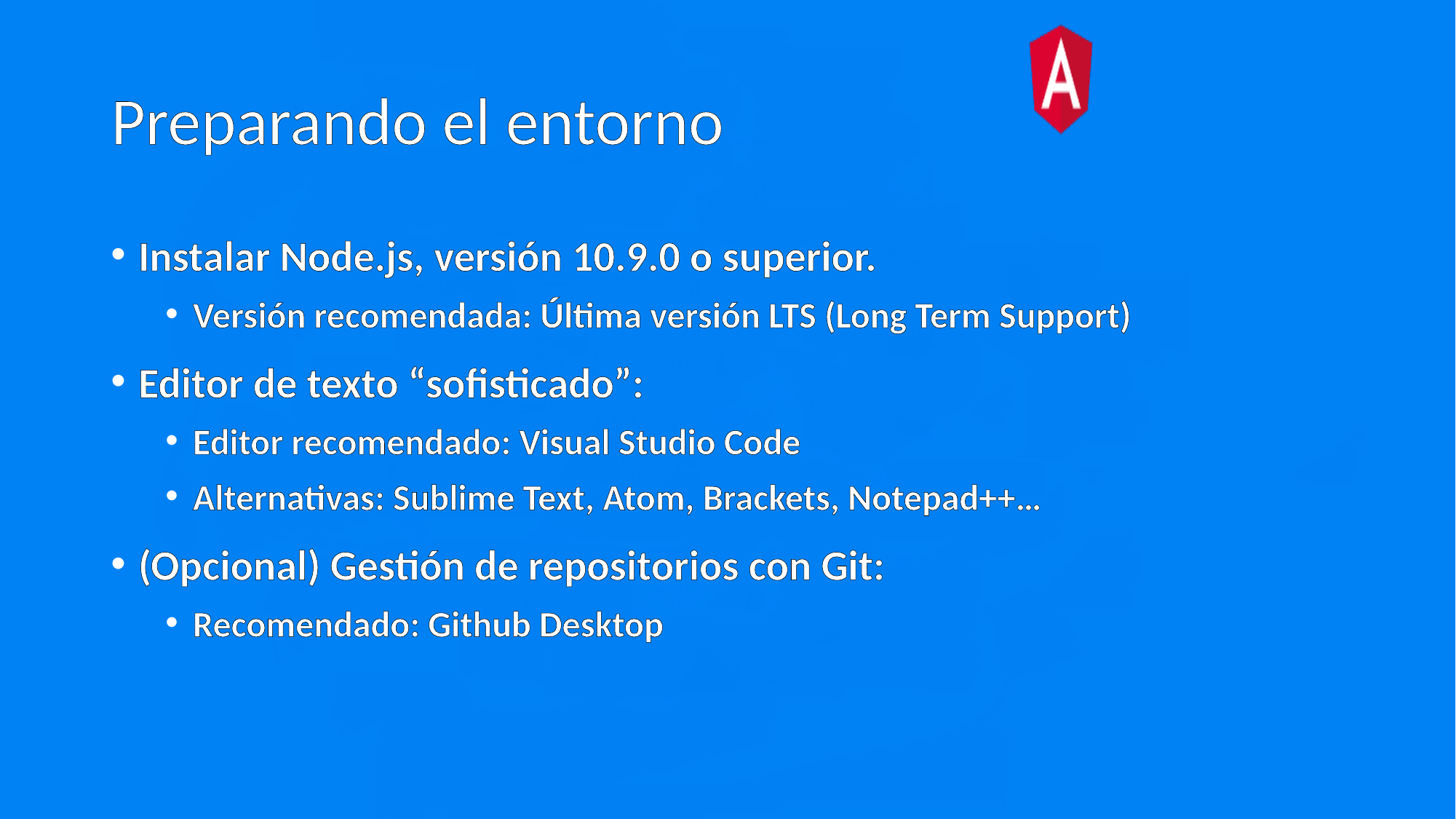

# Preparando el entorno
Instalar Node.js, versión 10.9.0 o superior.
Versión recomendada: Última versión LTS (Long Term Support)
Editor de texto “sofisticado”:
Editor recomendado: Visual Studio Code
Alternativas: Sublime Text, Atom, Brackets, Notepad++…
(Opcional) Gestión de repositorios con Git:
Recomendado: Github Desktop